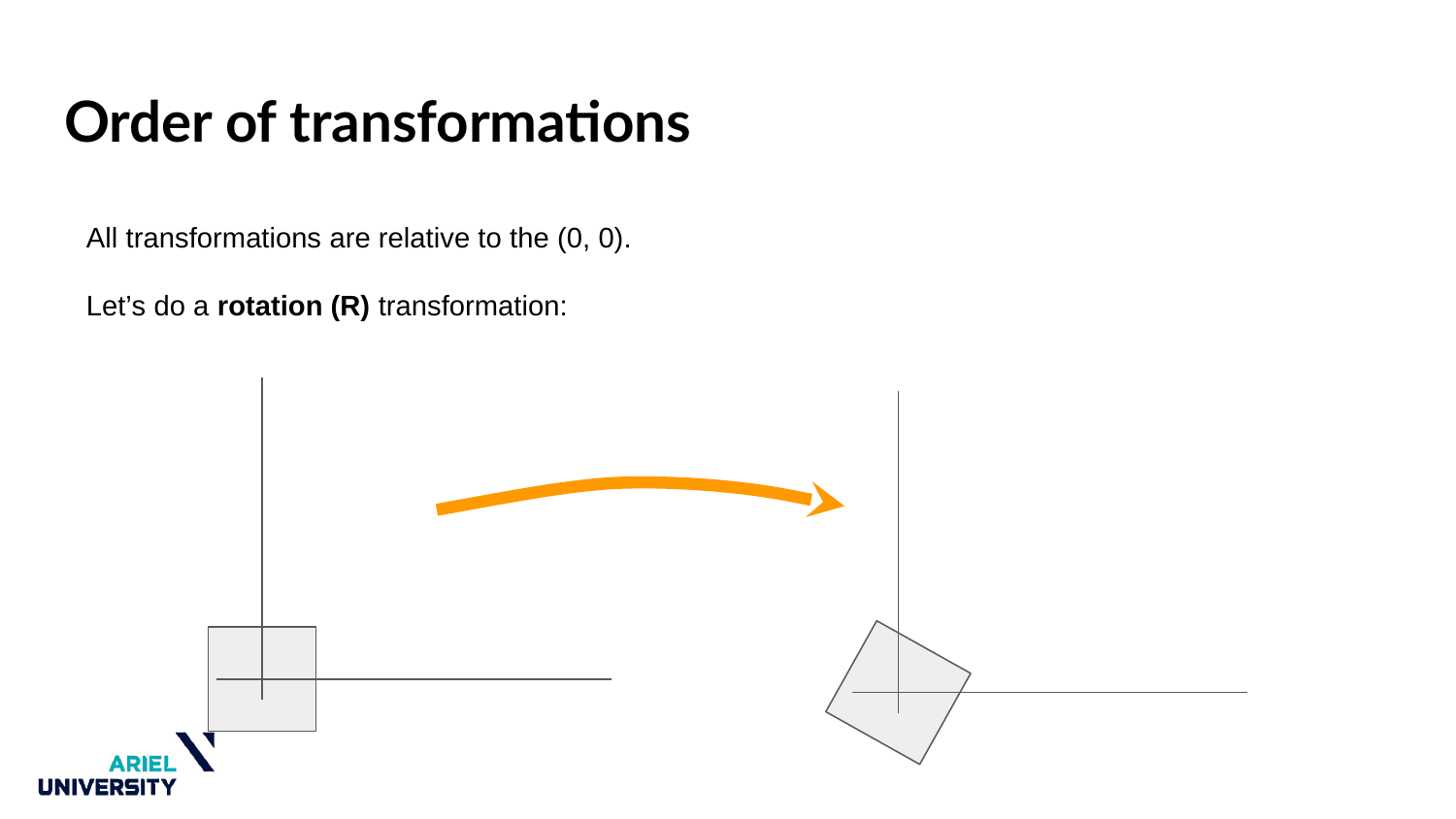

# Order of transformations
All transformations are relative to the (0, 0).

Let’s do a rotation (R) transformation: